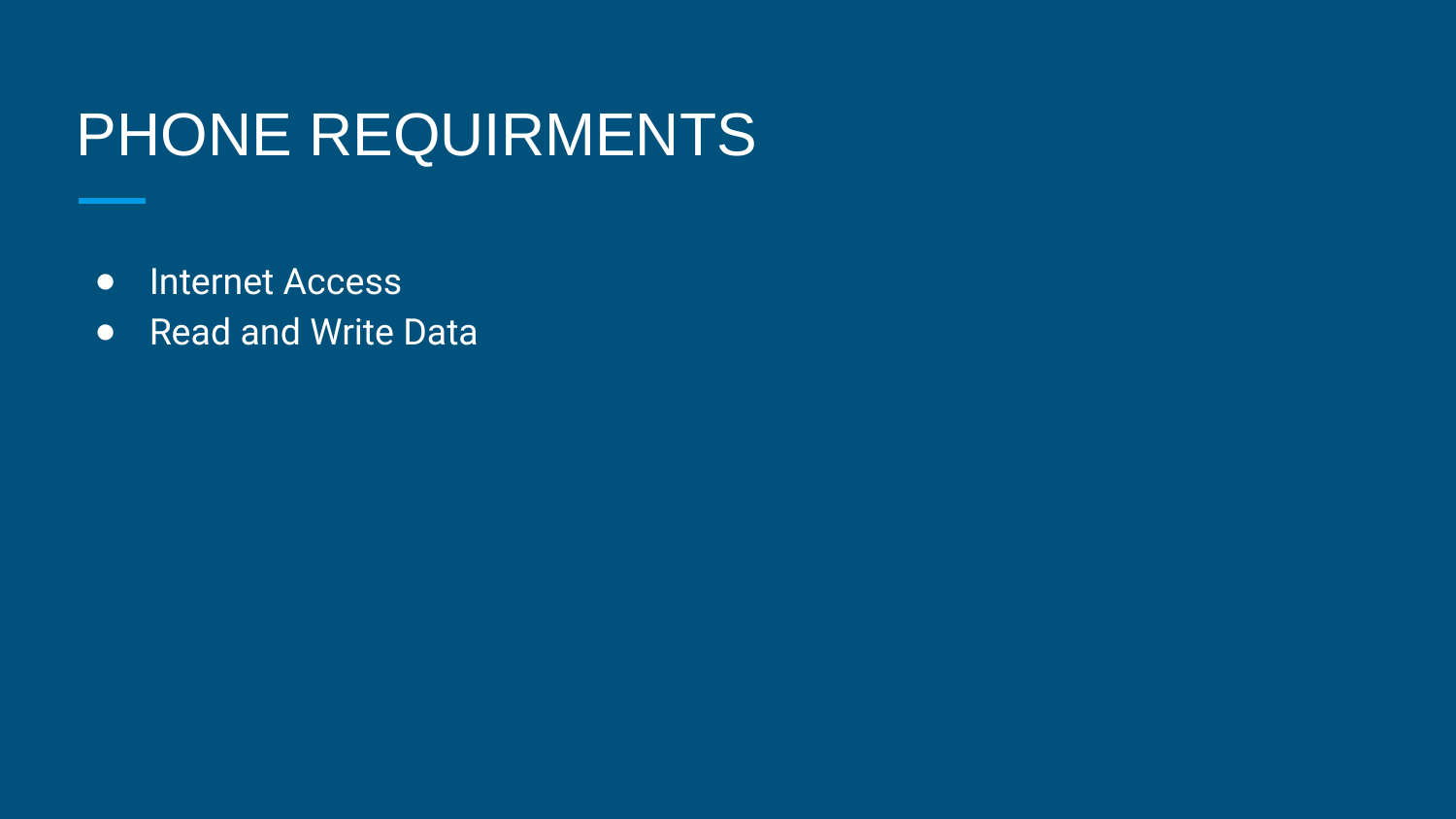

# PHONE REQUIRMENTS
Internet Access
Read and Write Data